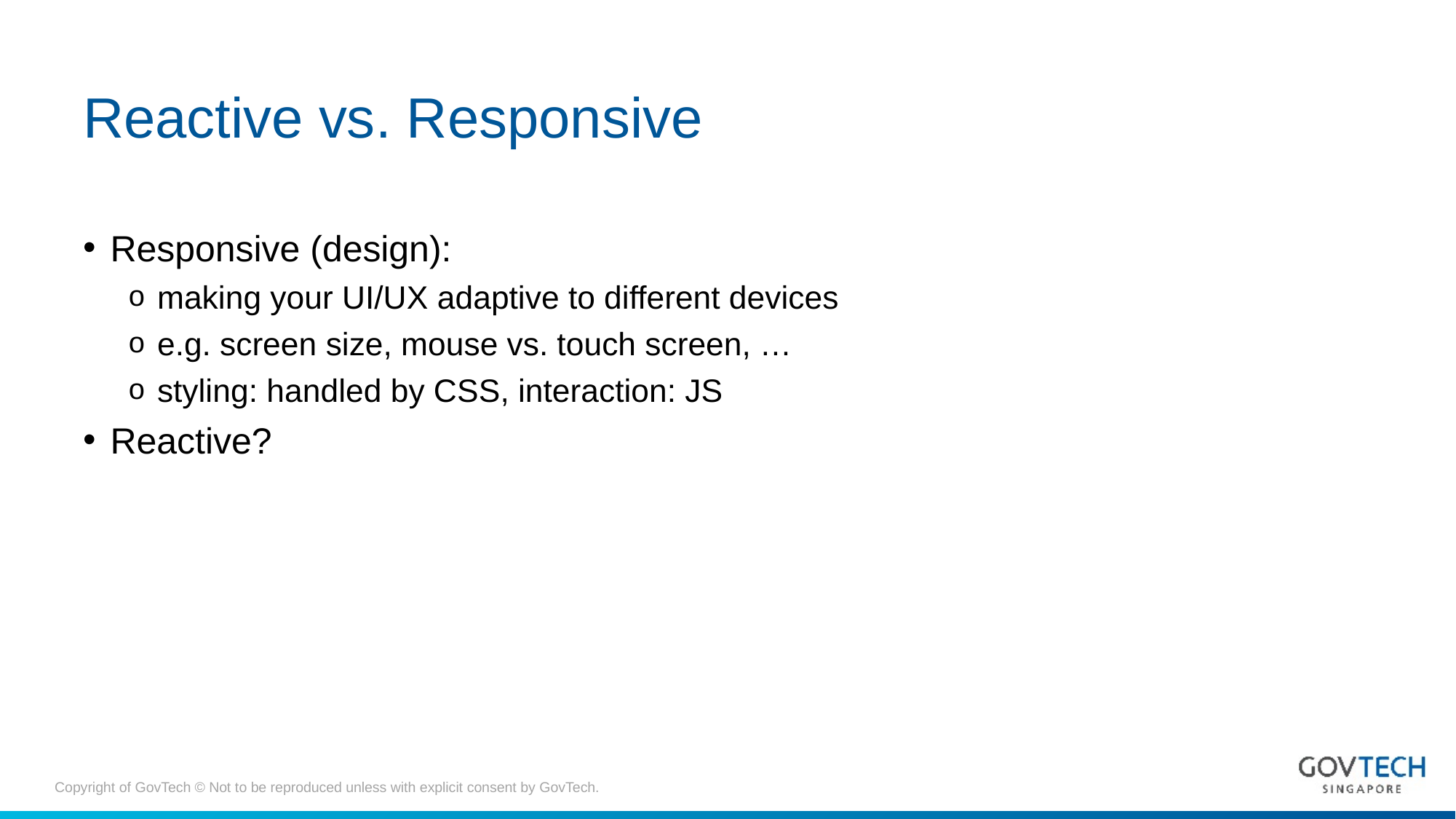

# Reactive vs. Responsive
Responsive (design):
making your UI/UX adaptive to different devices
e.g. screen size, mouse vs. touch screen, …
styling: handled by CSS, interaction: JS
Reactive?